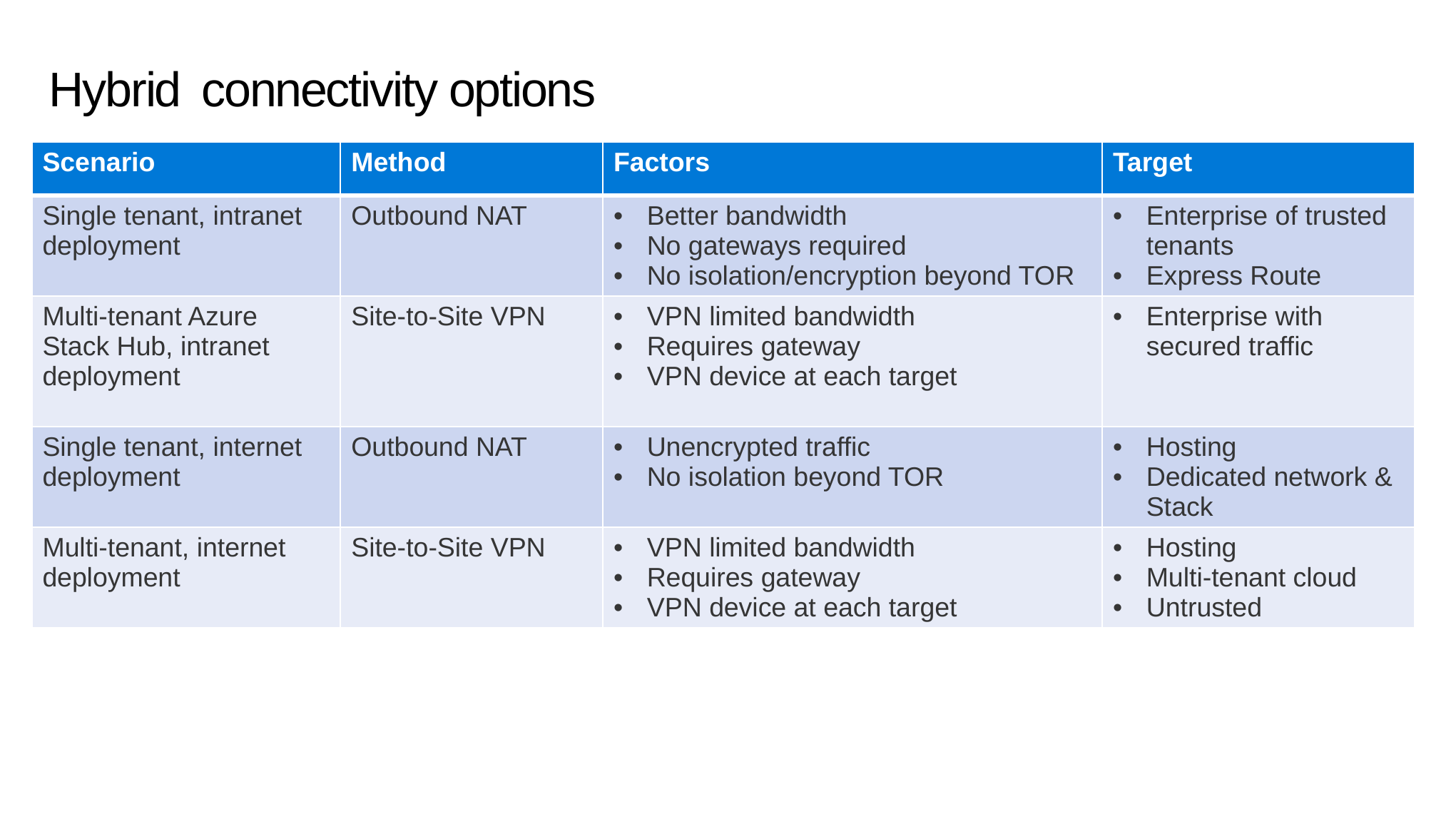

# Hybrid connectivity options

| Scenario | Method | Factors | Target |
| --- | --- | --- | --- |
| Single tenant, intranet deployment | Outbound NAT | Better bandwidth No gateways required No isolation/encryption beyond TOR | Enterprise of trusted tenants Express Route |
| Multi-tenant Azure Stack Hub, intranet deployment | Site-to-Site VPN | VPN limited bandwidth Requires gateway VPN device at each target | Enterprise with secured traffic |
| Single tenant, internet deployment | Outbound NAT | Unencrypted traffic No isolation beyond TOR | Hosting Dedicated network & Stack |
| Multi-tenant, internet deployment | Site-to-Site VPN | VPN limited bandwidth Requires gateway VPN device at each target | Hosting Multi-tenant cloud Untrusted |